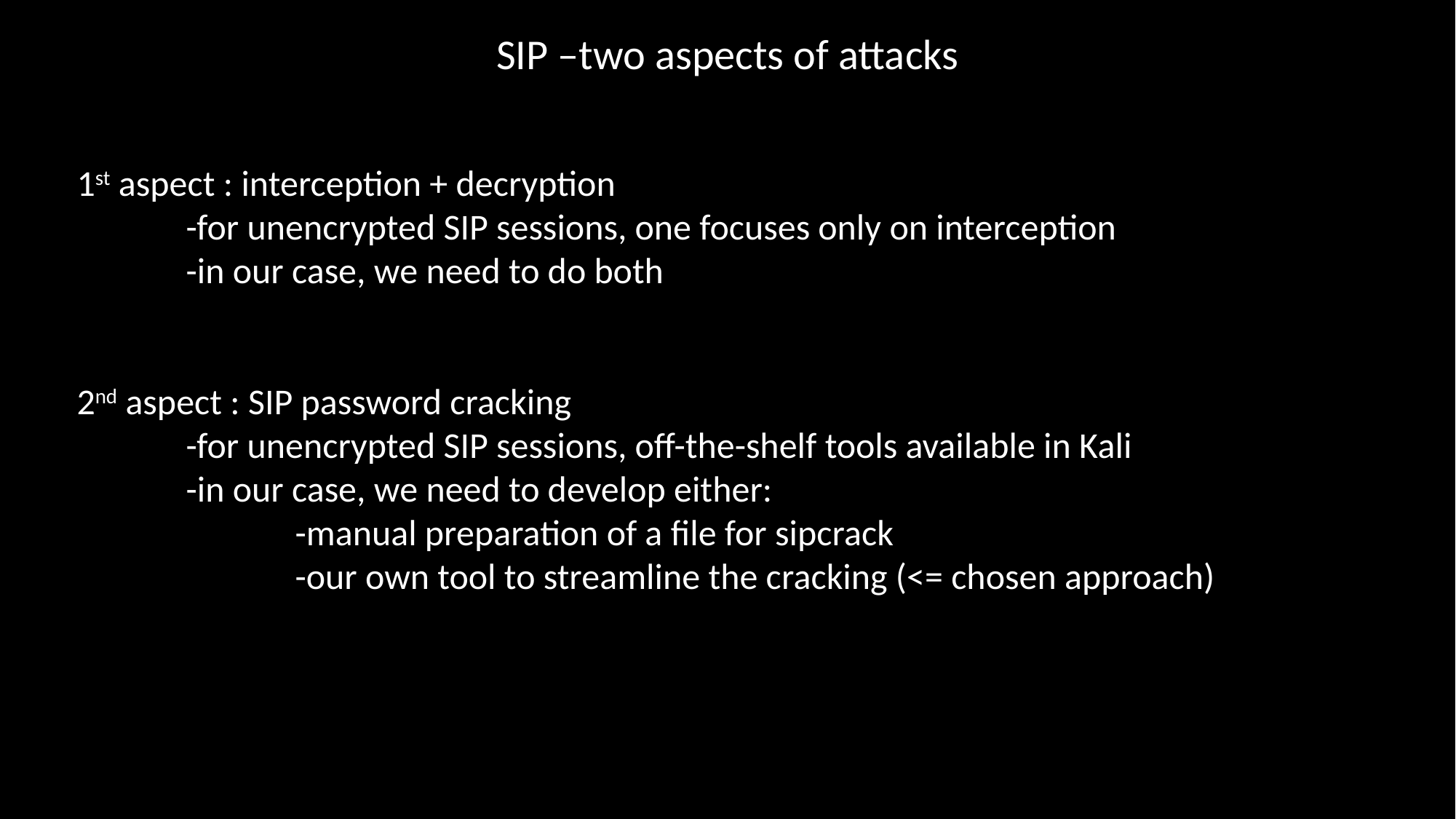

# SIP –two aspects of attacks
1st aspect : interception + decryption
	-for unencrypted SIP sessions, one focuses only on interception
	-in our case, we need to do both

2nd aspect : SIP password cracking
	-for unencrypted SIP sessions, off-the-shelf tools available in Kali
	-in our case, we need to develop either:
		-manual preparation of a file for sipcrack
		-our own tool to streamline the cracking (<= chosen approach)